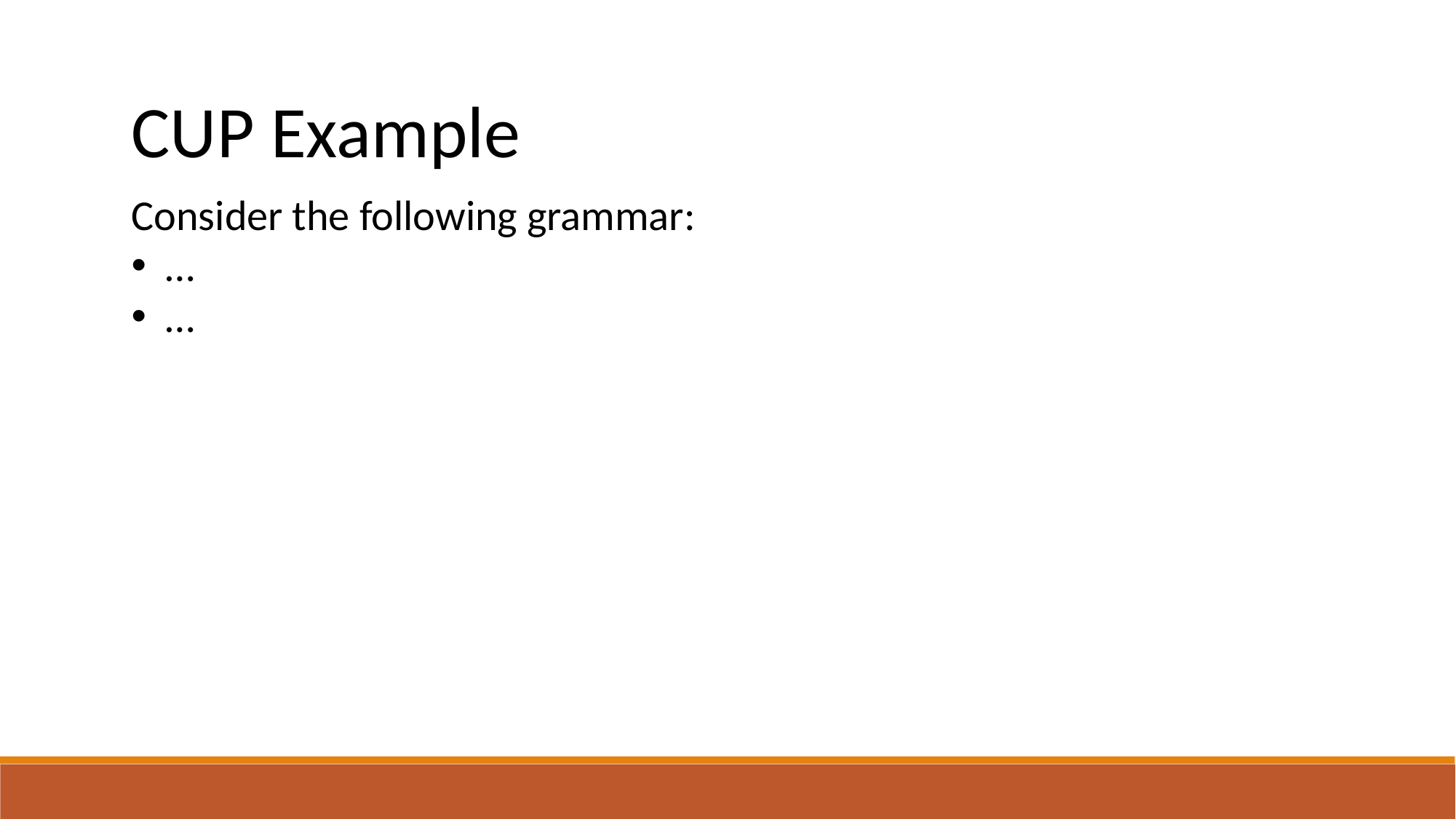

CUP Example
Consider the following grammar:
…
…